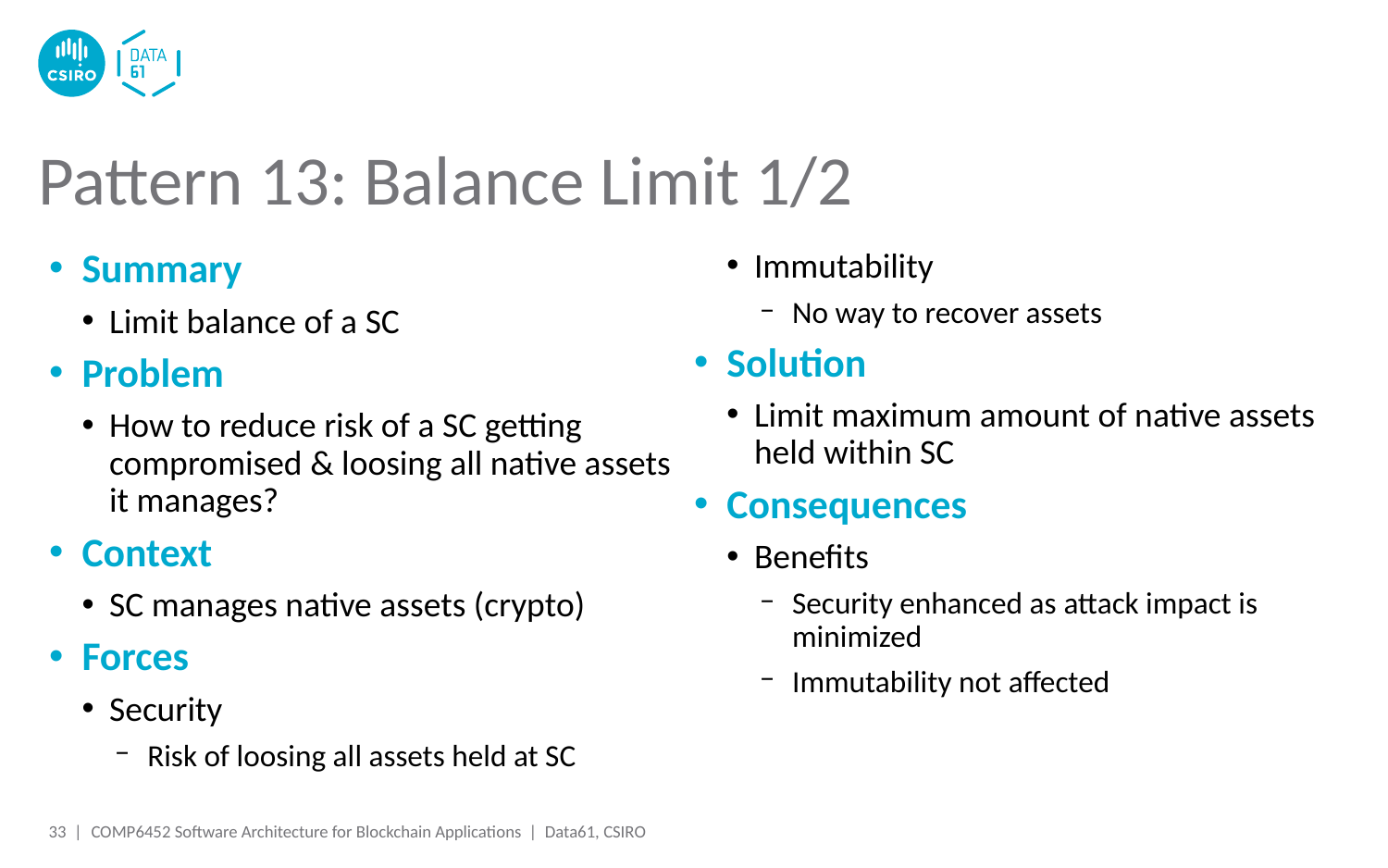

# Pattern 13: Balance Limit 1/2
Summary
Limit balance of a SC
Problem
How to reduce risk of a SC getting compromised & loosing all native assets it manages?
Context
SC manages native assets (crypto)
Forces
Security
Risk of loosing all assets held at SC
Immutability
No way to recover assets
Solution
Limit maximum amount of native assets held within SC
Consequences
Benefits
Security enhanced as attack impact is minimized
Immutability not affected
33  |
COMP6452 Software Architecture for Blockchain Applications  |  Data61, CSIRO